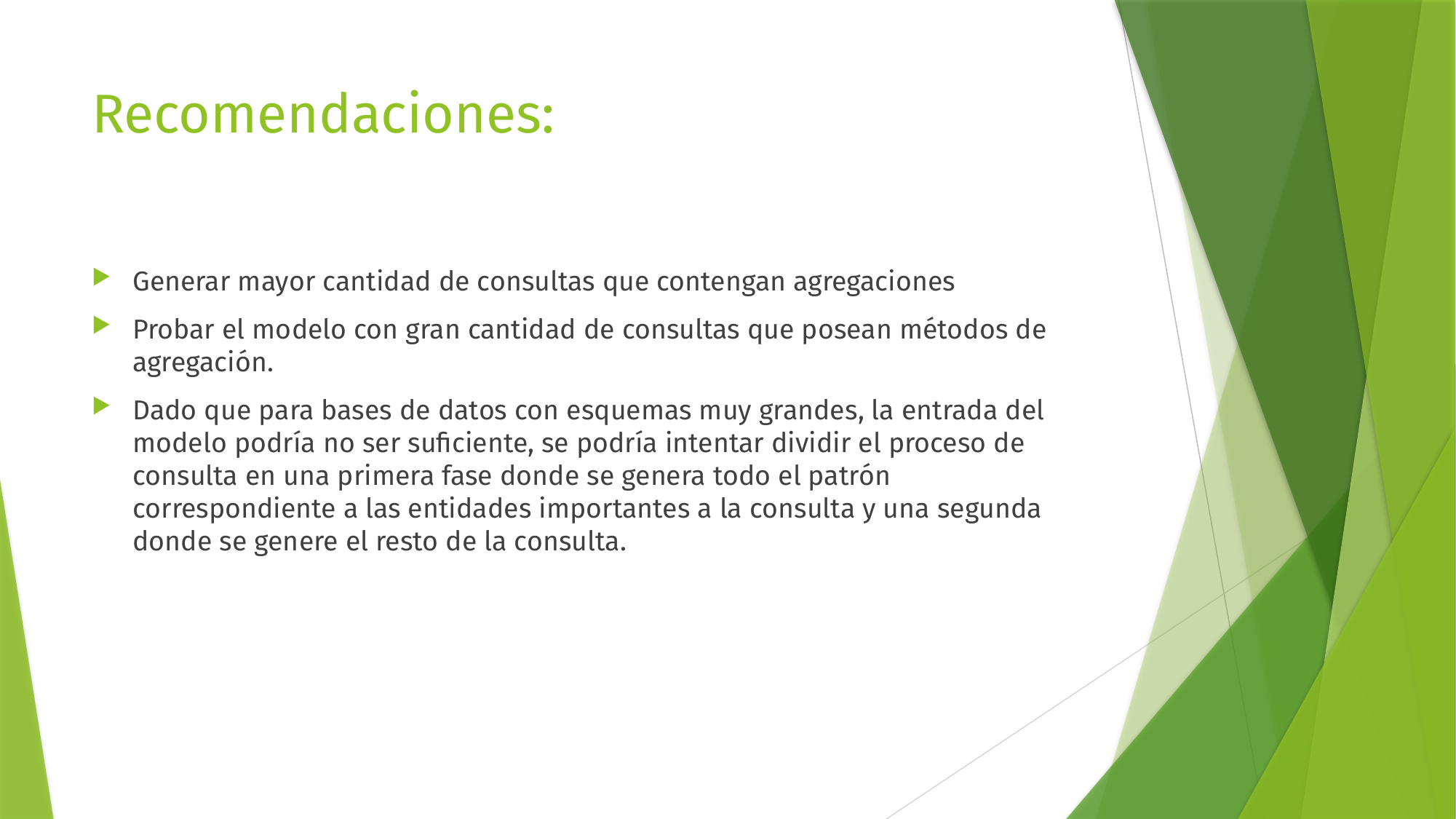

# Recomendaciones:
Generar mayor cantidad de consultas que contengan agregaciones
Probar el modelo con gran cantidad de consultas que posean métodos de agregación.
Dado que para bases de datos con esquemas muy grandes, la entrada del modelo podría no ser suficiente, se podría intentar dividir el proceso de consulta en una primera fase donde se genera todo el patrón correspondiente a las entidades importantes a la consulta y una segunda donde se genere el resto de la consulta.